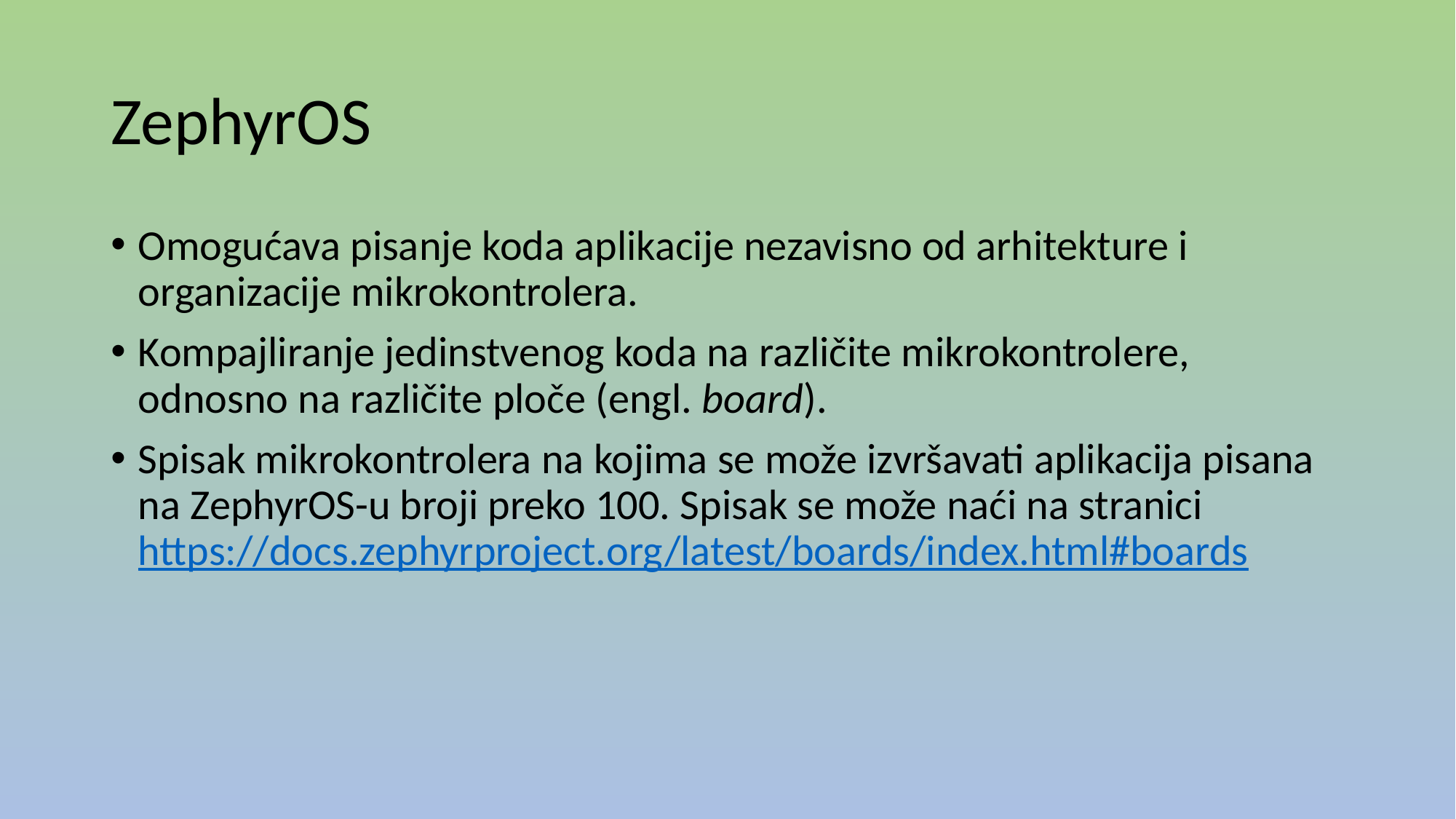

# ZephyrOS
Omogućava pisanje koda aplikacije nezavisno od arhitekture i organizacije mikrokontrolera.
Kompajliranje jedinstvenog koda na različite mikrokontrolere, odnosno na različite ploče (engl. board).
Spisak mikrokontrolera na kojima se može izvršavati aplikacija pisana na ZephyrOS-u broji preko 100. Spisak se može naći na stranici https://docs.zephyrproject.org/latest/boards/index.html#boards